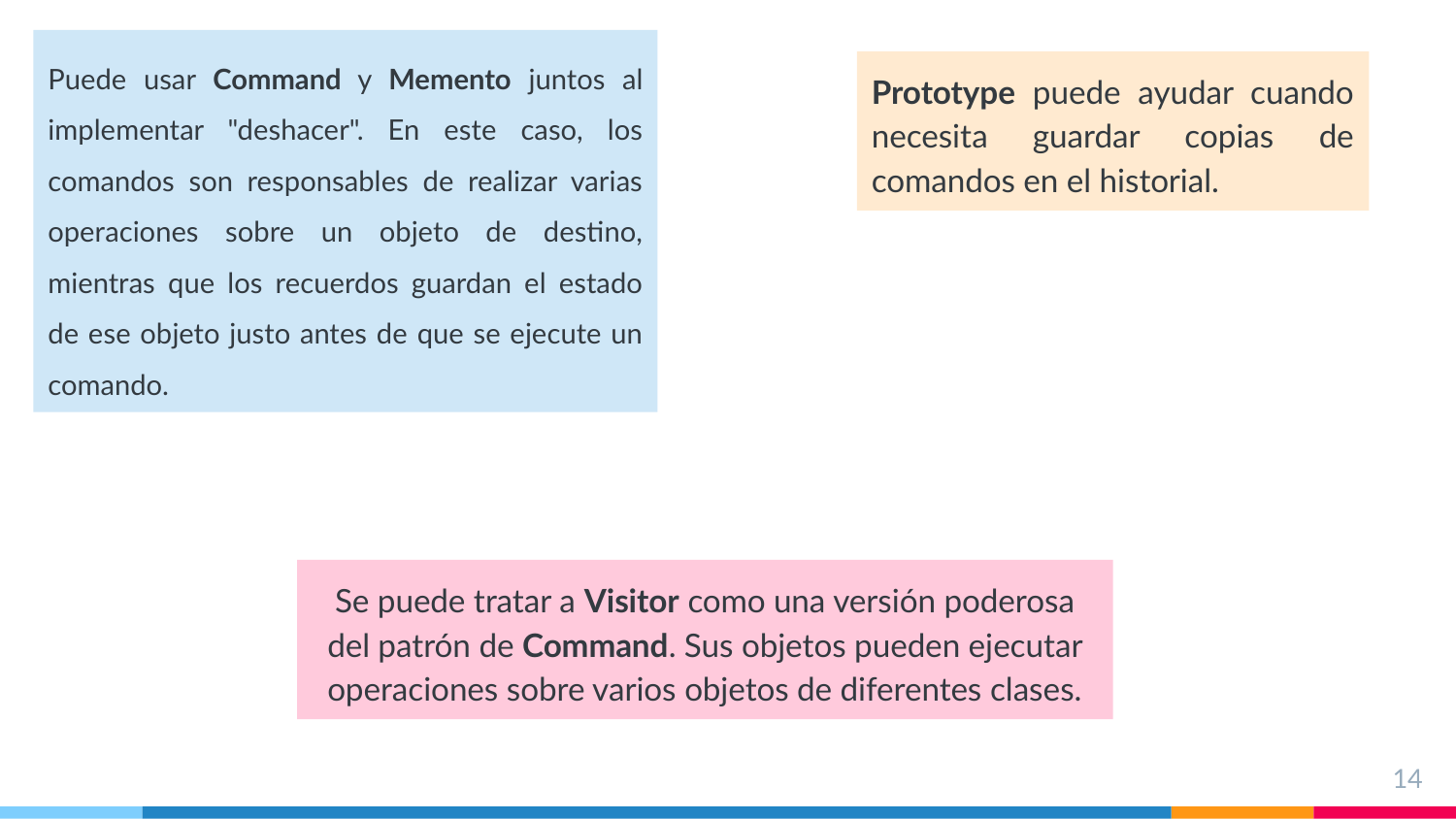

Puede usar Command y Memento juntos al implementar "deshacer". En este caso, los comandos son responsables de realizar varias operaciones sobre un objeto de destino, mientras que los recuerdos guardan el estado de ese objeto justo antes de que se ejecute un comando.
Prototype puede ayudar cuando necesita guardar copias de comandos en el historial.
Se puede tratar a Visitor como una versión poderosa del patrón de Command. Sus objetos pueden ejecutar operaciones sobre varios objetos de diferentes clases.
14